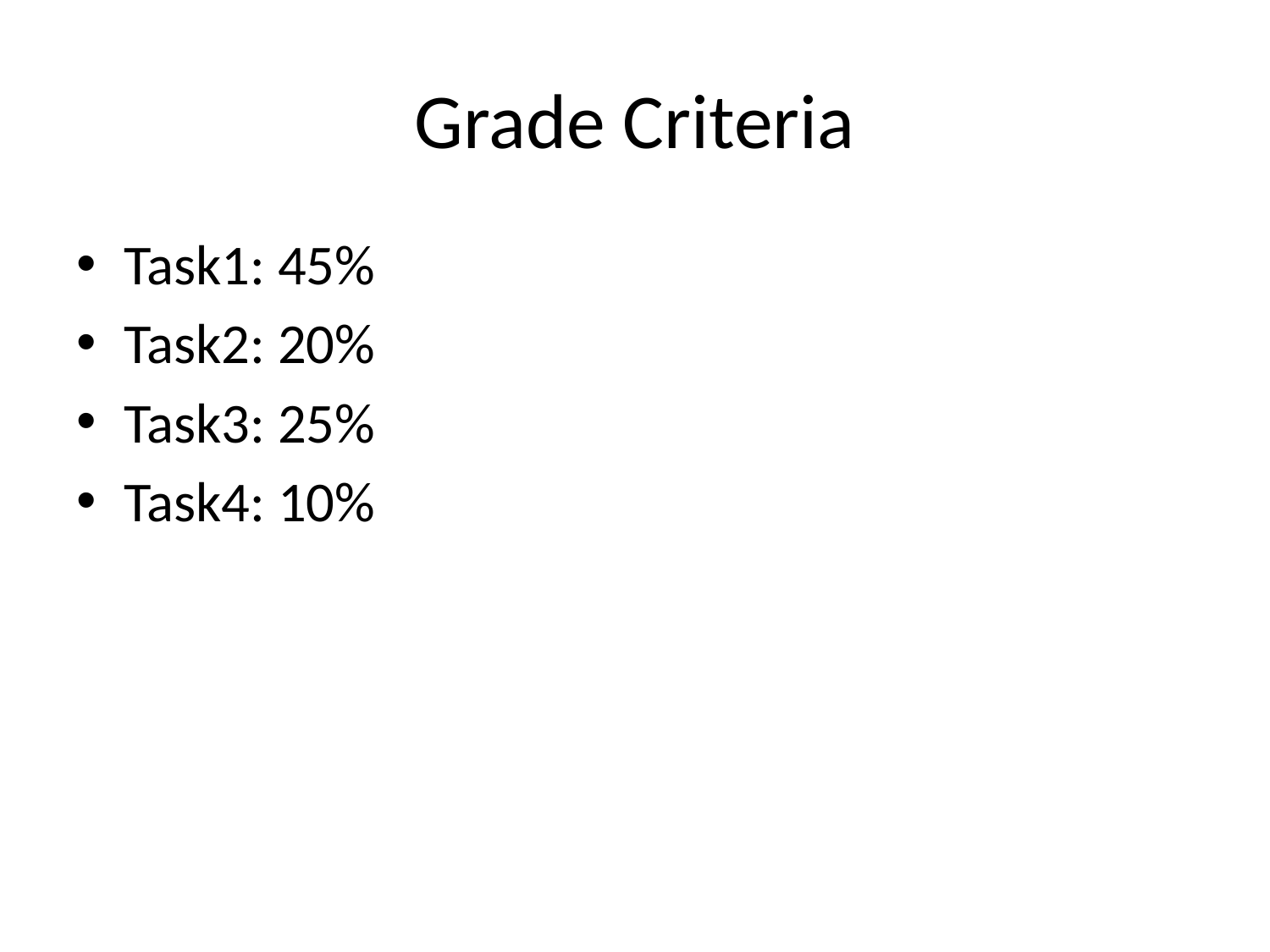

# Grade Criteria
Task1: 45%
Task2: 20%
Task3: 25%
Task4: 10%